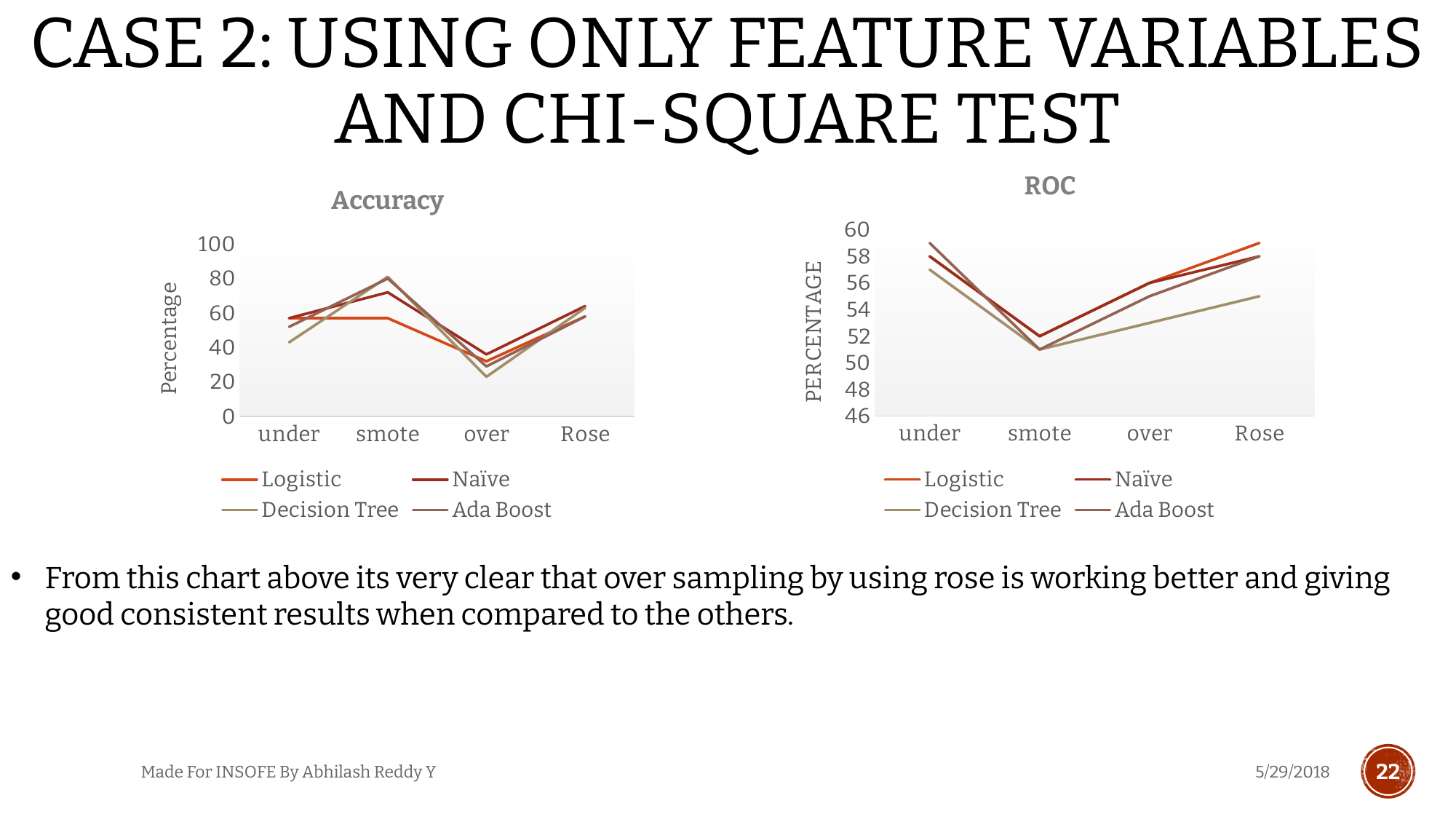

# Case 2: Using only feature variables and chi-square test

### Chart: ROC

| Category | Logistic | Naïve | Decision Tree | Ada Boost |
|---|---|---|---|---|
| under | 58.0 | 58.0 | 57.0 | 59.0 |
| smote | 52.0 | 52.0 | 51.0 | 51.0 |
| over | 56.0 | 56.0 | 53.0 | 55.0 |
| Rose | 59.0 | 58.0 | 55.0 | 58.0 |

### Chart: Accuracy

| Category | Logistic | Naïve | Decision Tree | Ada Boost |
|---|---|---|---|---|
| under | 57.0 | 57.0 | 43.0 | 52.0 |
| smote | 57.0 | 72.0 | 81.0 | 80.0 |
| over | 32.0 | 36.0 | 23.0 | 29.0 |
| Rose | 58.0 | 64.0 | 63.0 | 58.0 |
From this chart above its very clear that over sampling by using rose is working better and giving good consistent results when compared to the others.

Made For INSOFE By Abhilash Reddy Y
5/29/2018
22